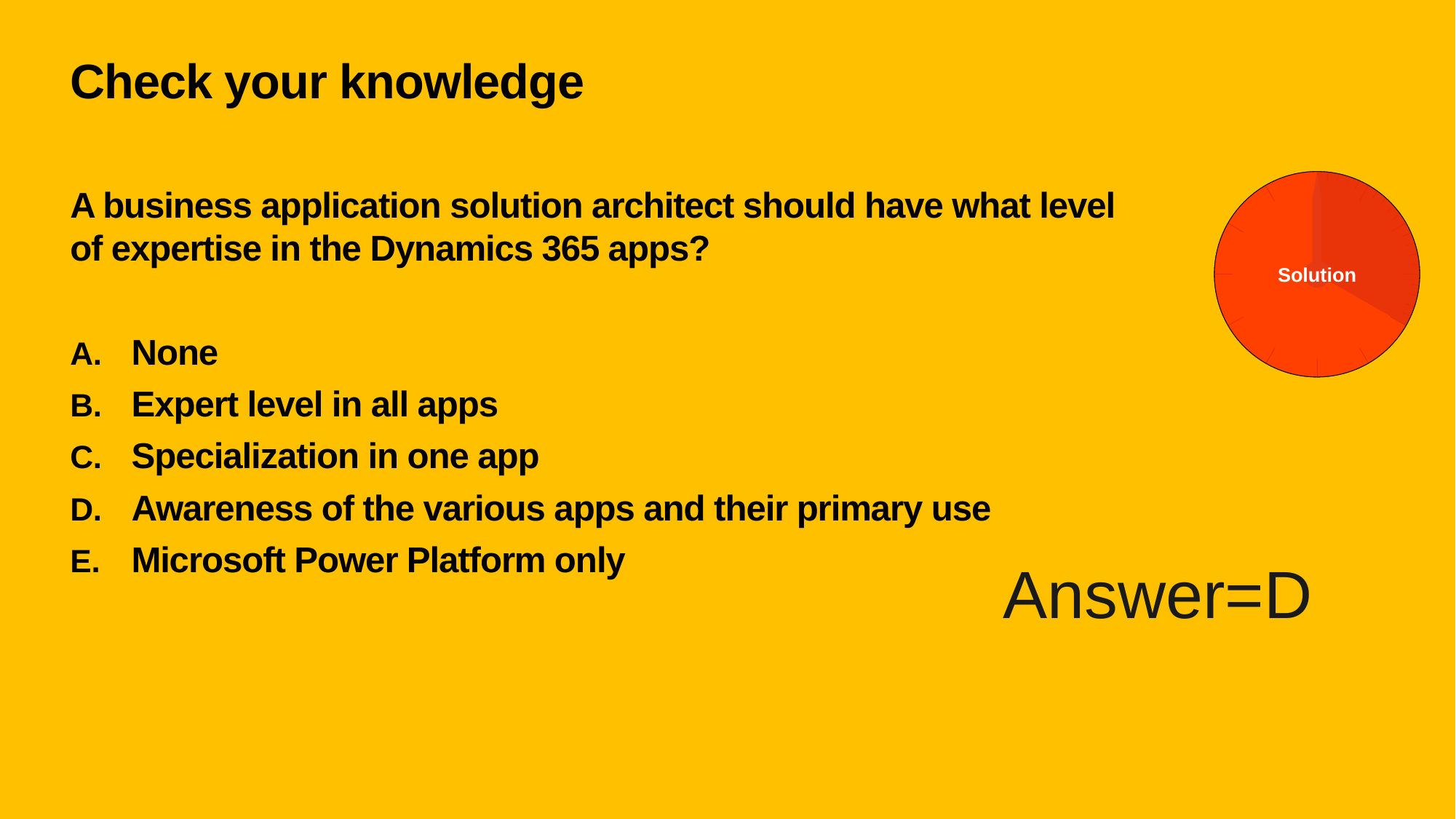

# Check your knowledge
A business application solution architect should have what level of expertise in the Dynamics 365 apps?

None
Expert level in all apps
Specialization in one app
Awareness of the various apps and their primary use
Microsoft Power Platform only

Solution
Answer=D